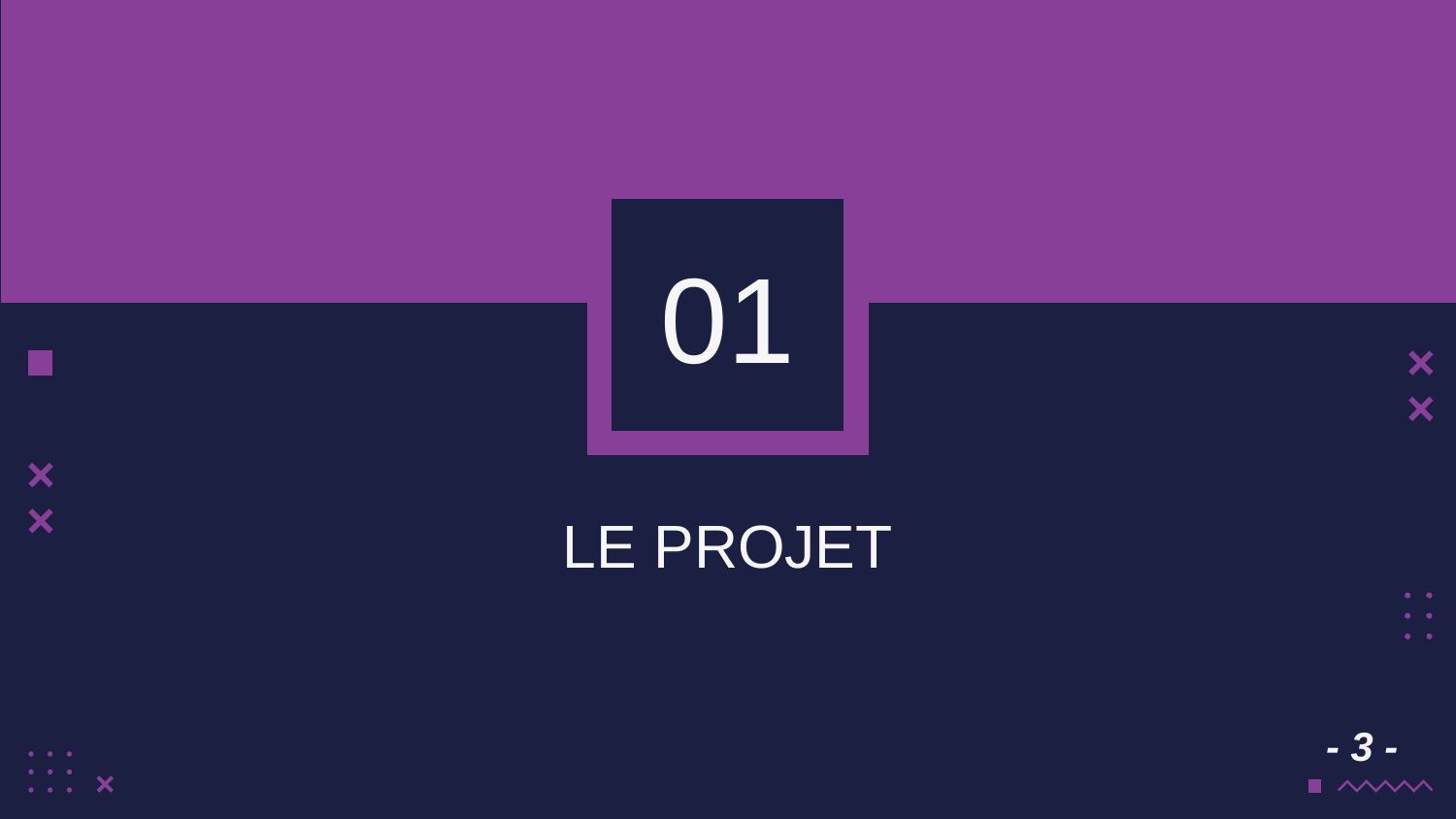

# 01
LE PROJET
- 3 -